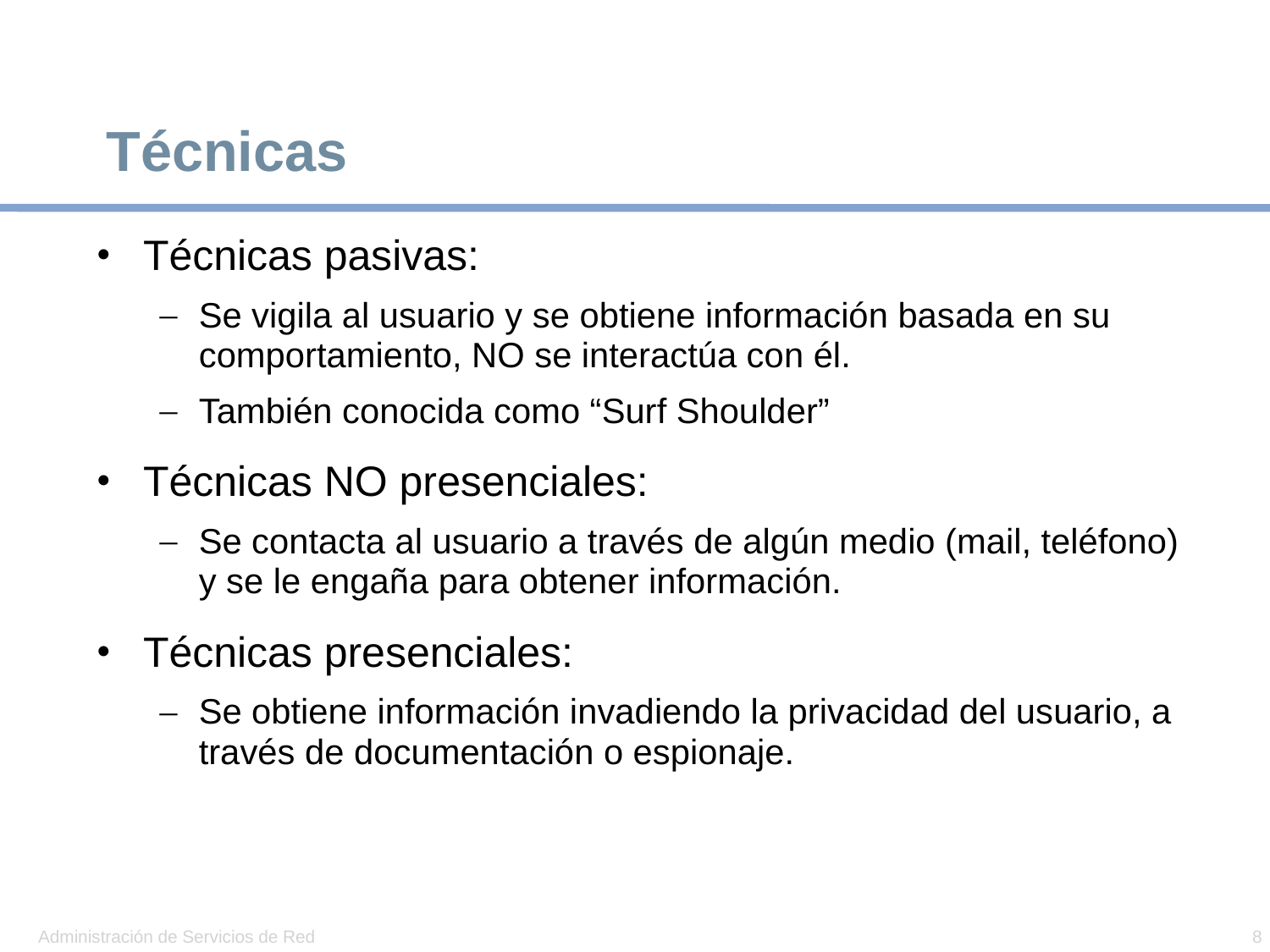

# Técnicas
Técnicas pasivas:
Se vigila al usuario y se obtiene información basada en su comportamiento, NO se interactúa con él.
También conocida como “Surf Shoulder”
Técnicas NO presenciales:
Se contacta al usuario a través de algún medio (mail, teléfono) y se le engaña para obtener información.
Técnicas presenciales:
Se obtiene información invadiendo la privacidad del usuario, a través de documentación o espionaje.